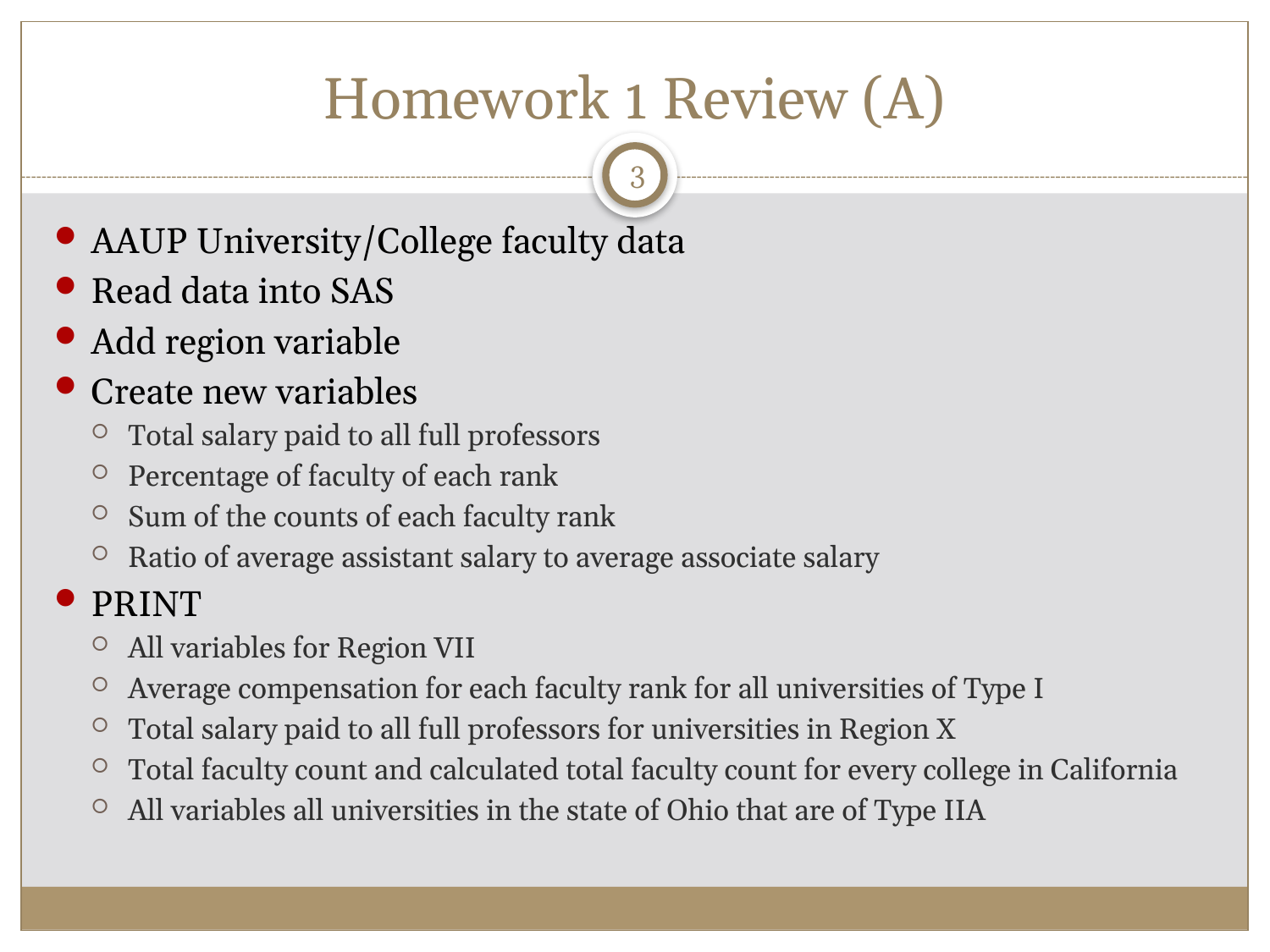

# Homework 1 Review (A)
3
AAUP University/College faculty data
Read data into SAS
Add region variable
Create new variables
Total salary paid to all full professors
Percentage of faculty of each rank
Sum of the counts of each faculty rank
Ratio of average assistant salary to average associate salary
PRINT
All variables for Region VII
Average compensation for each faculty rank for all universities of Type I
Total salary paid to all full professors for universities in Region X
Total faculty count and calculated total faculty count for every college in California
All variables all universities in the state of Ohio that are of Type IIA